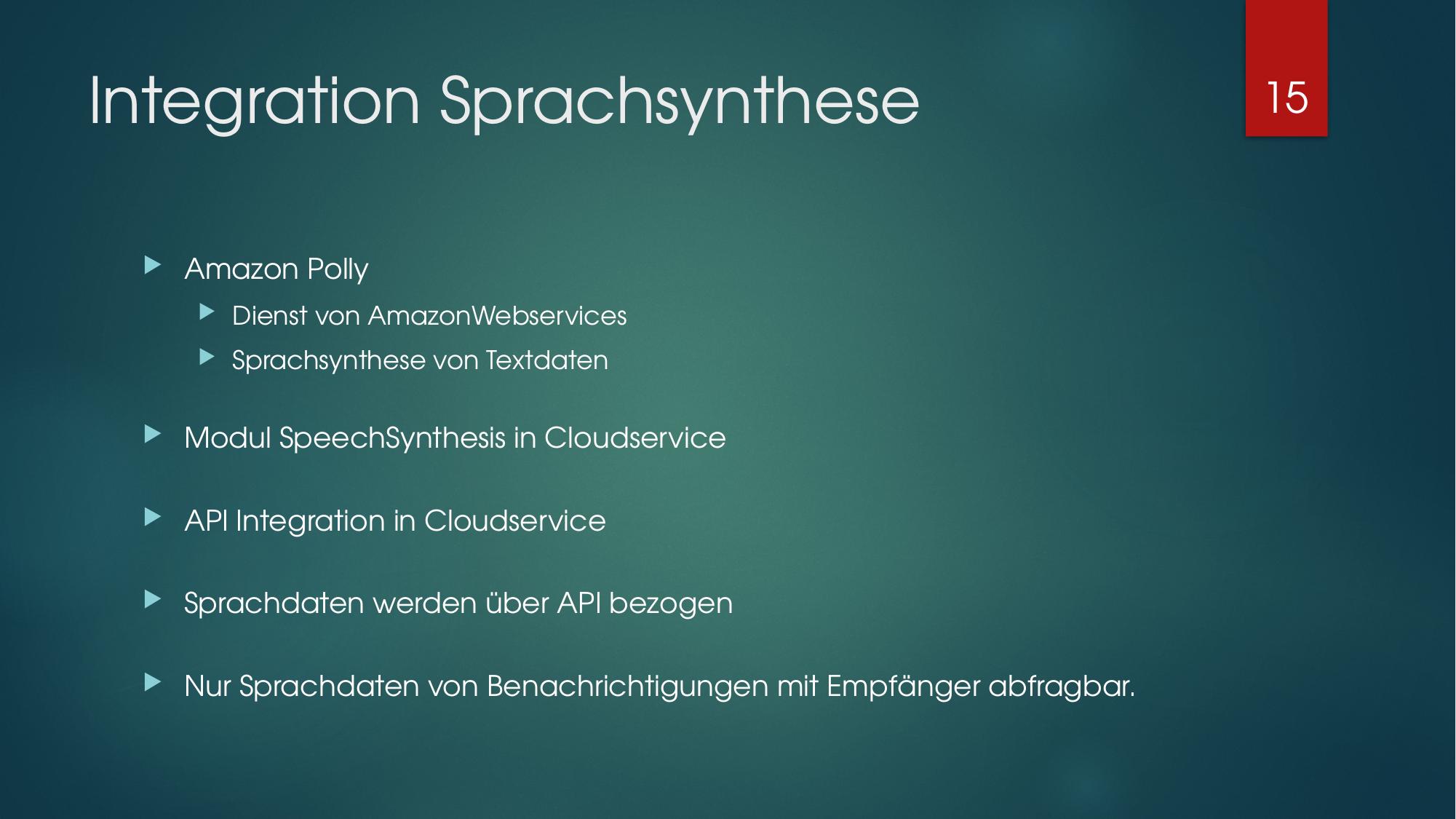

15
# Integration Sprachsynthese
Amazon Polly
Dienst von AmazonWebservices
Sprachsynthese von Textdaten
Modul SpeechSynthesis in Cloudservice
API Integration in Cloudservice
Sprachdaten werden über API bezogen
Nur Sprachdaten von Benachrichtigungen mit Empfänger abfragbar.